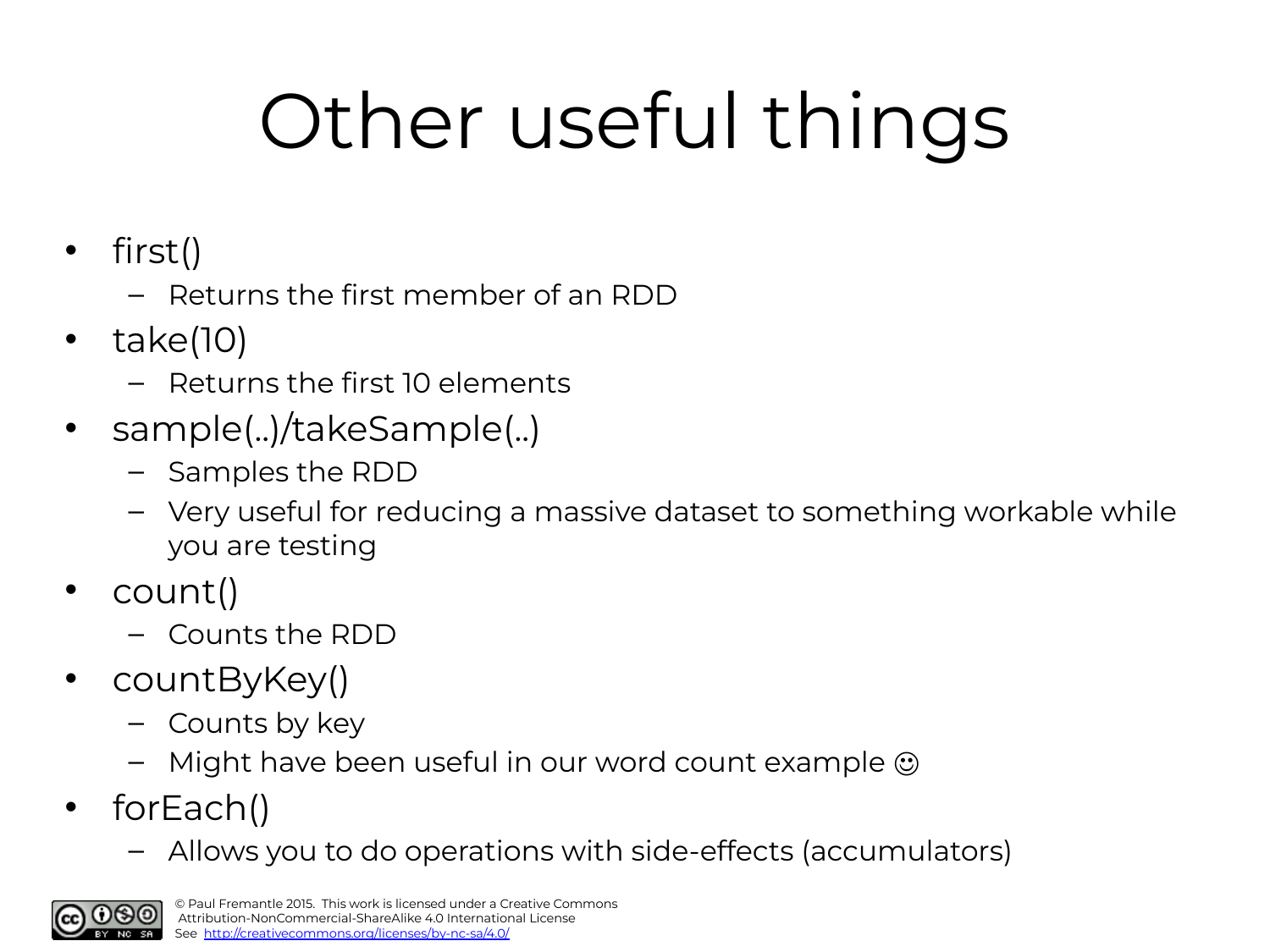

# Other useful things
first()
Returns the first member of an RDD
take(10)
Returns the first 10 elements
sample(..)/takeSample(..)
Samples the RDD
Very useful for reducing a massive dataset to something workable while you are testing
count()
Counts the RDD
countByKey()
Counts by key
Might have been useful in our word count example ☺
forEach()
Allows you to do operations with side-effects (accumulators)